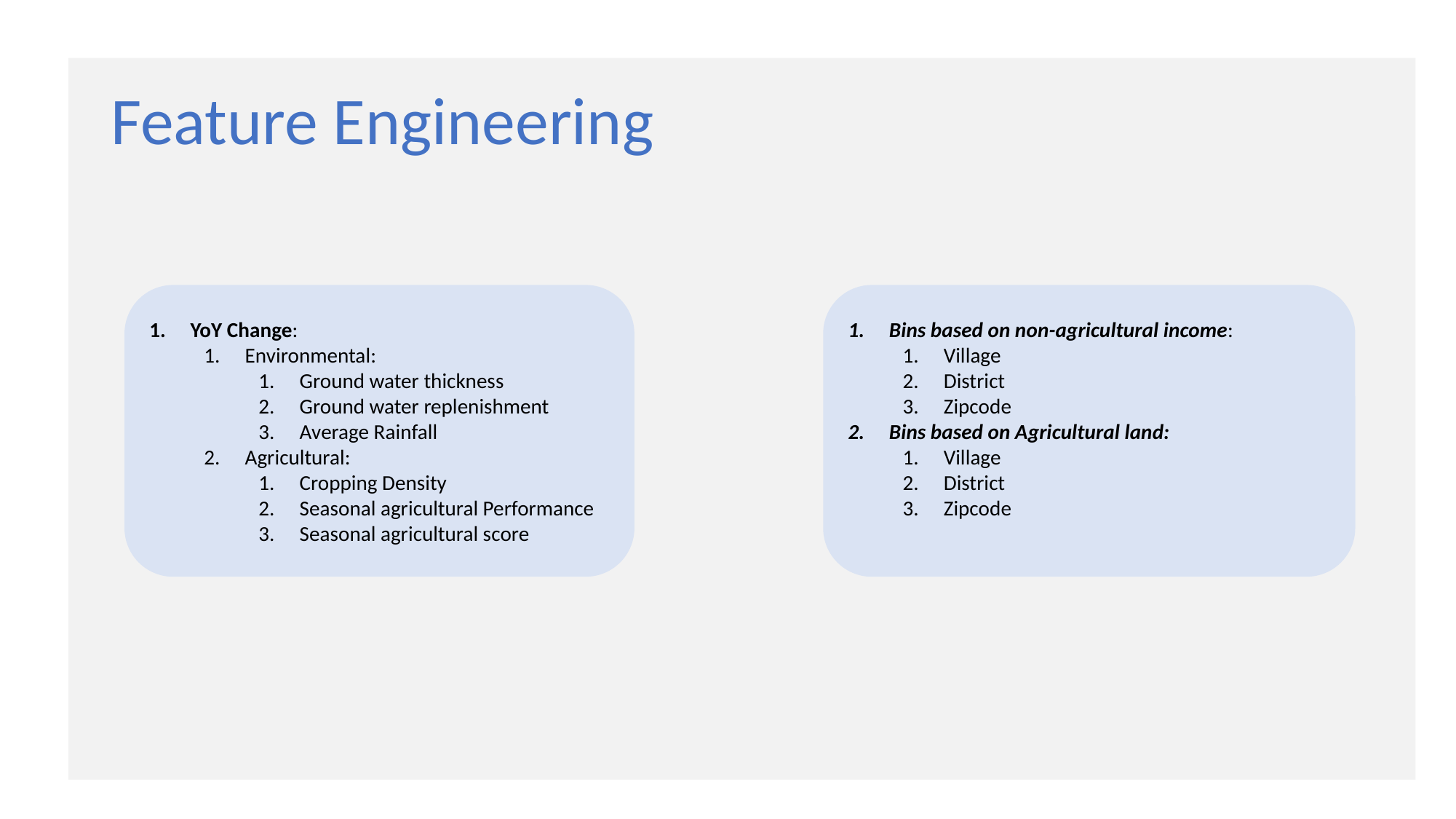

# Feature Engineering

YoY Change:
Environmental:
Ground water thickness
Ground water replenishment
Average Rainfall
Agricultural:
Cropping Density
Seasonal agricultural Performance
Seasonal agricultural score
Bins based on non-agricultural income:
Village
District
Zipcode
Bins based on Agricultural land:
Village
District
Zipcode